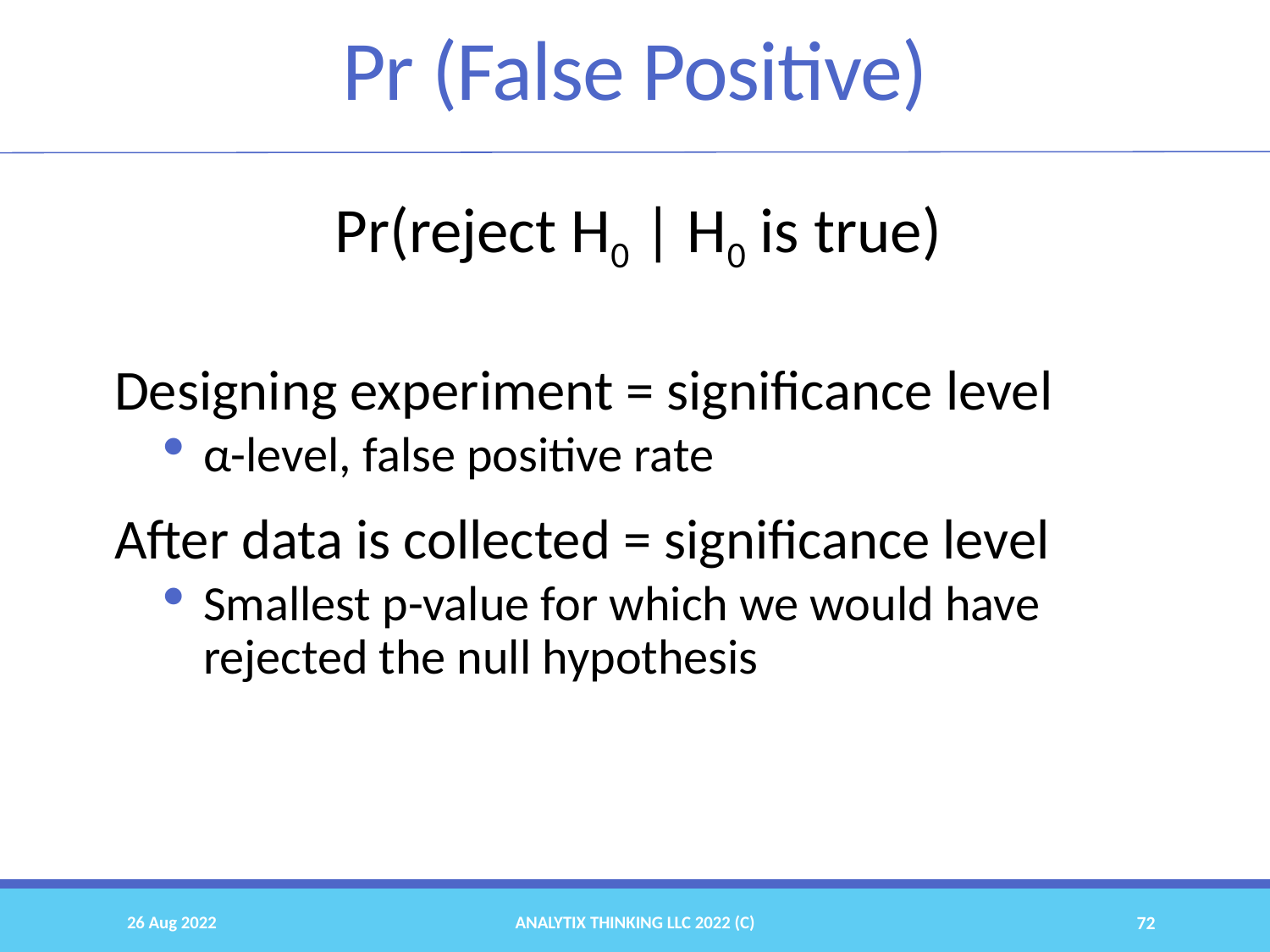

Pr (False Positive)
Pr(reject H0 | H0 is true)
Designing experiment = significance level
α-level, false positive rate
After data is collected = significance level
Smallest p-value for which we would have rejected the null hypothesis

26 Aug 2022
Analytix Thinking LLC 2022 (C)
72